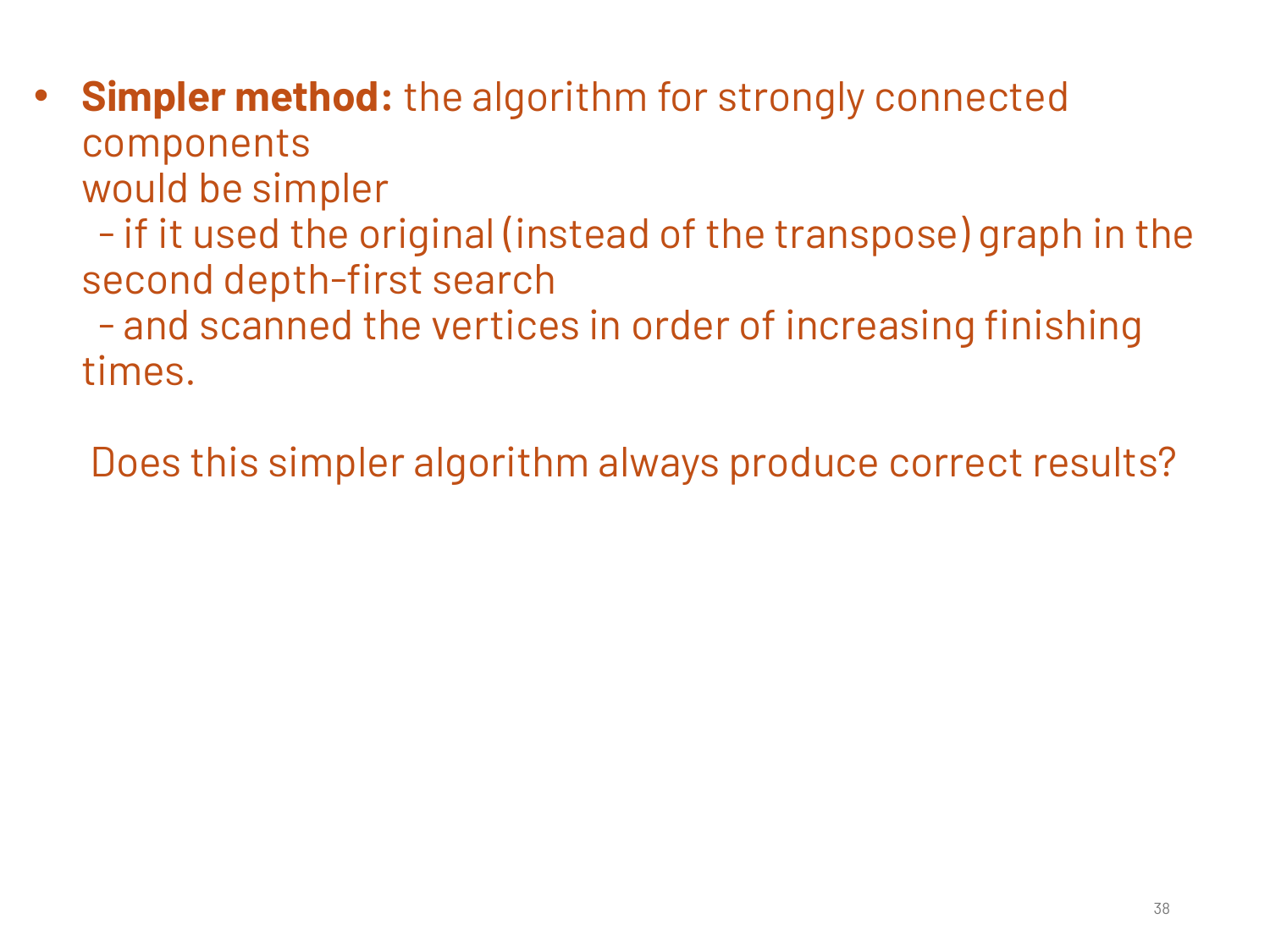

# Simpler method: the algorithm for strongly connected components would be simpler - if it used the original (instead of the transpose) graph in the second depth-first search - and scanned the vertices in order of increasing finishing times. Does this simpler algorithm always produce correct results?
38